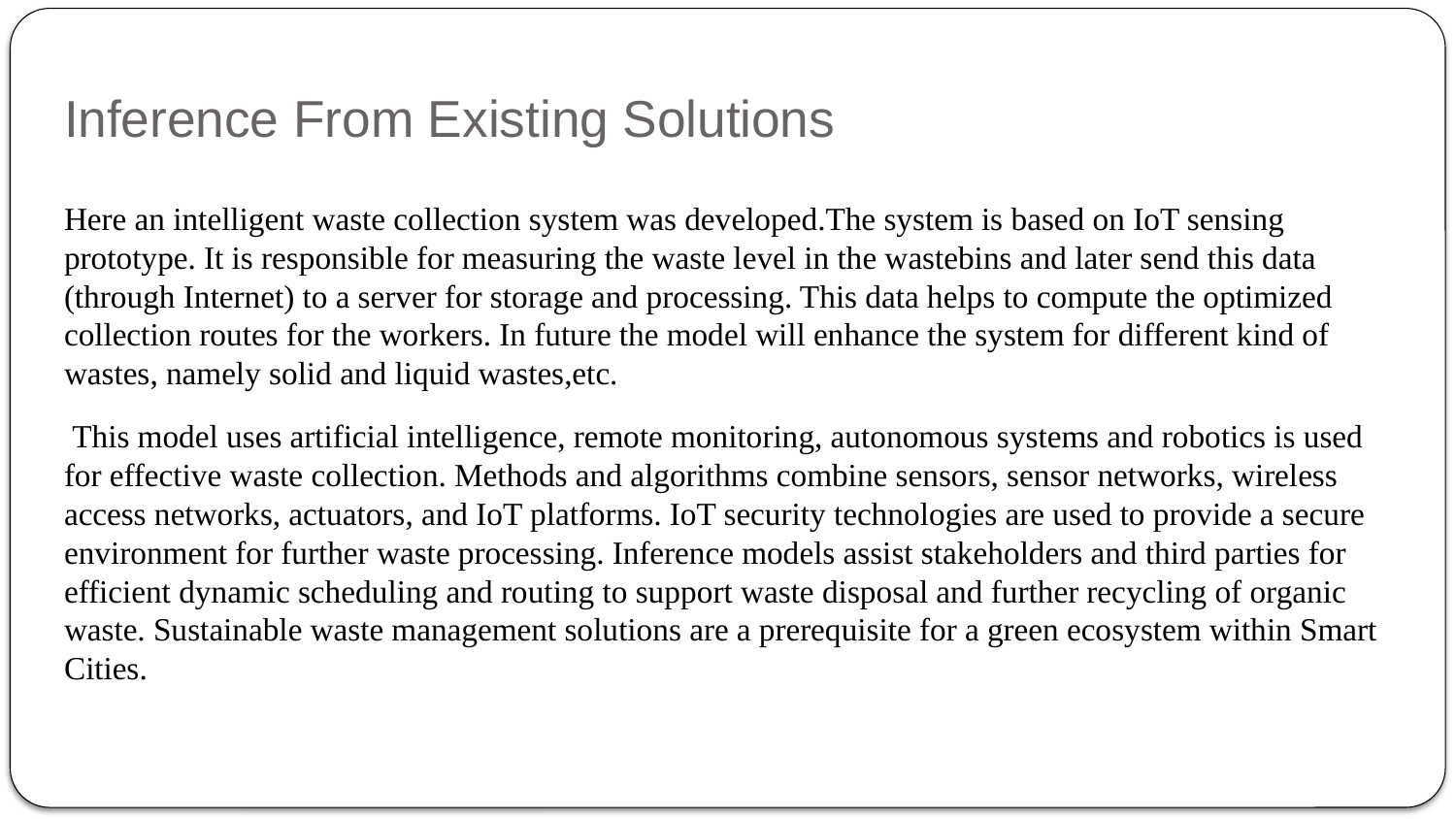

# Inference From Existing Solutions
Here an intelligent waste collection system was developed.The system is based on IoT sensing prototype. It is responsible for measuring the waste level in the wastebins and later send this data (through Internet) to a server for storage and processing. This data helps to compute the optimized collection routes for the workers. In future the model will enhance the system for different kind of wastes, namely solid and liquid wastes,etc.
 This model uses artificial intelligence, remote monitoring, autonomous systems and robotics is used for effective waste collection. Methods and algorithms combine sensors, sensor networks, wireless access networks, actuators, and IoT platforms. IoT security technologies are used to provide a secure environment for further waste processing. Inference models assist stakeholders and third parties for efficient dynamic scheduling and routing to support waste disposal and further recycling of organic waste. Sustainable waste management solutions are a prerequisite for a green ecosystem within Smart Cities.